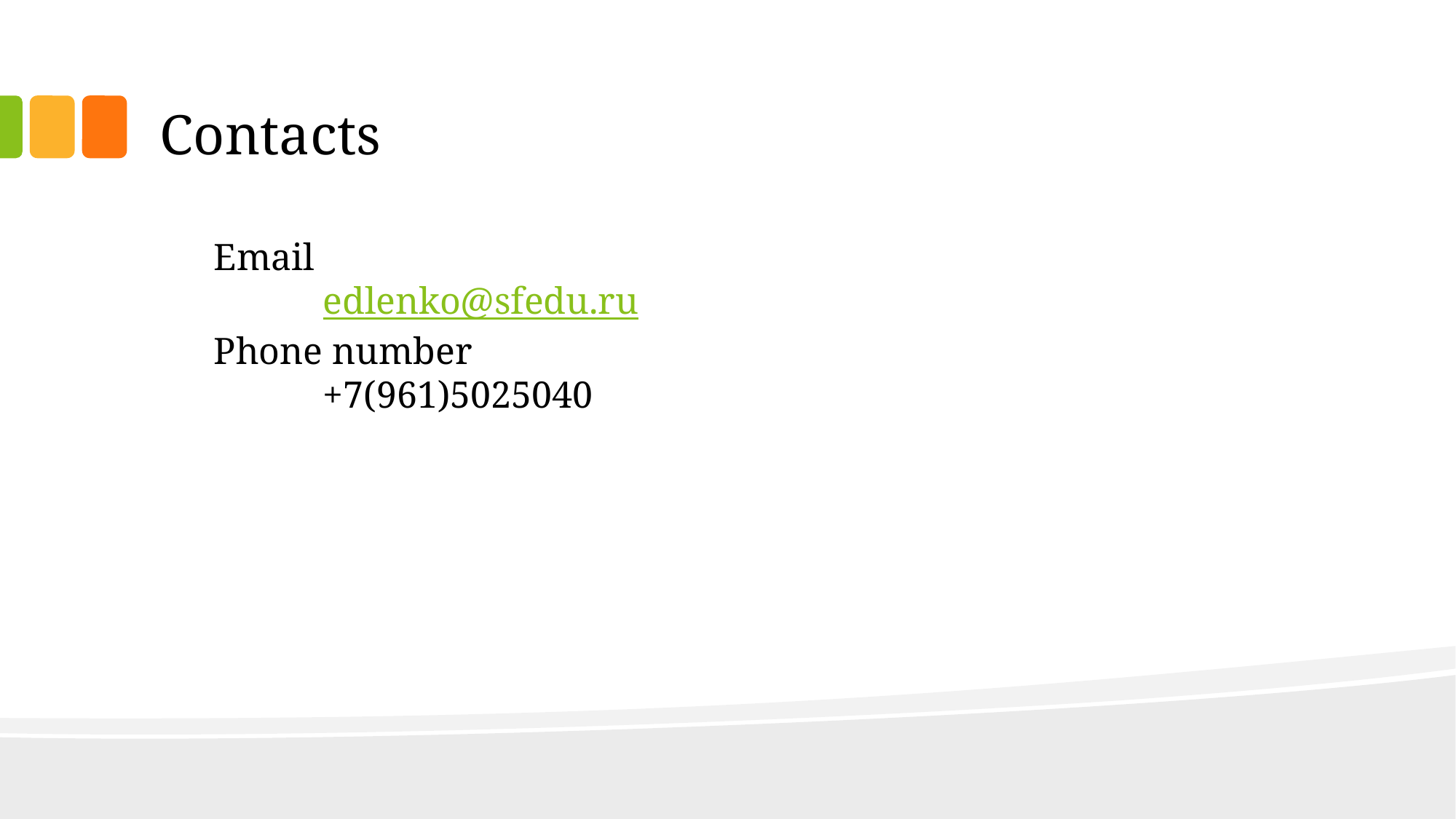

# Contacts
Email
	edlenko@sfedu.ru
Phone number
	+7(961)5025040